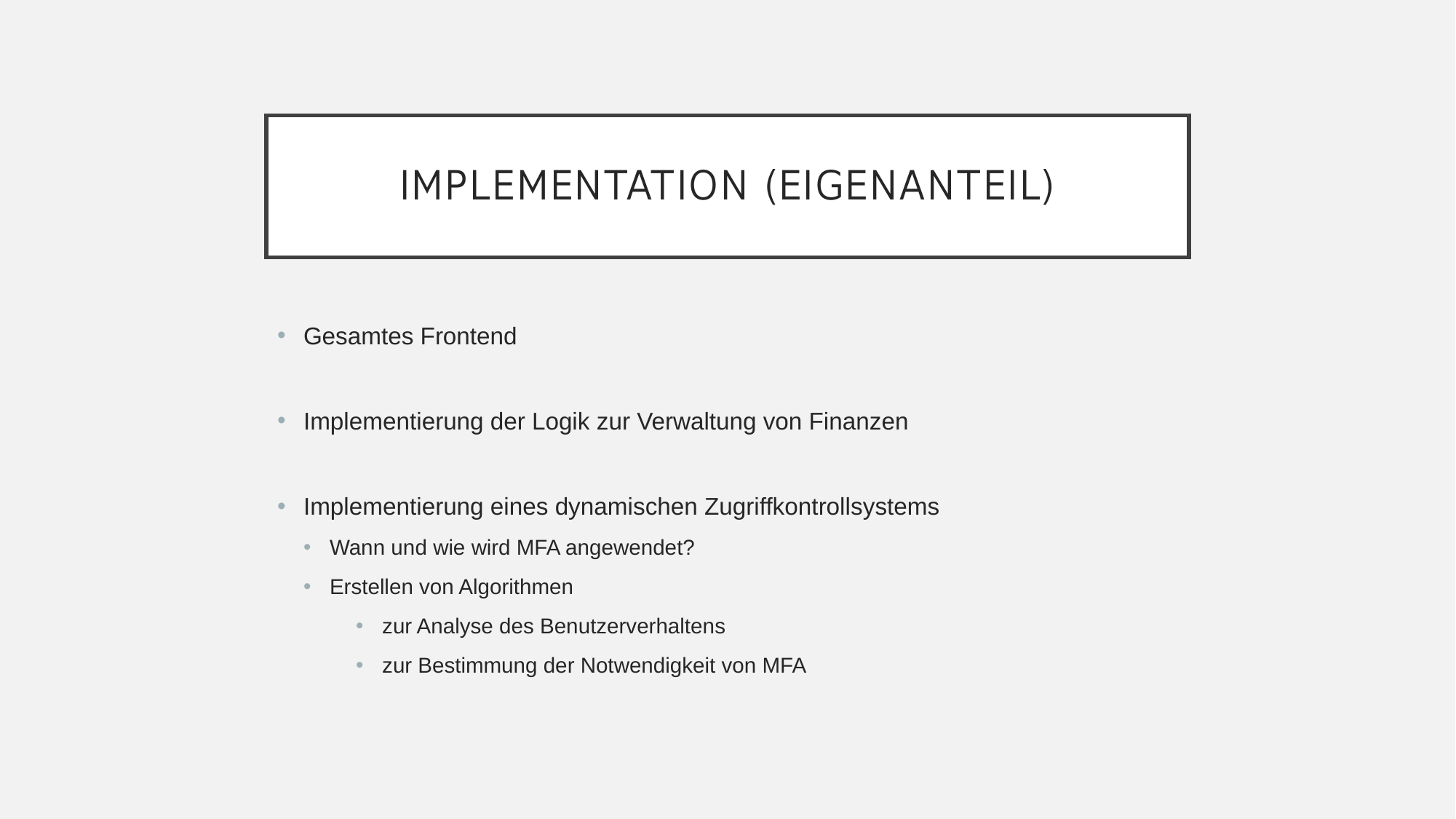

# Implementation (Eigenanteil)
Gesamtes Frontend

Implementierung der Logik zur Verwaltung von Finanzen

Implementierung eines dynamischen Zugriffkontrollsystems
Wann und wie wird MFA angewendet?
Erstellen von Algorithmen
zur Analyse des Benutzerverhaltens
zur Bestimmung der Notwendigkeit von MFA